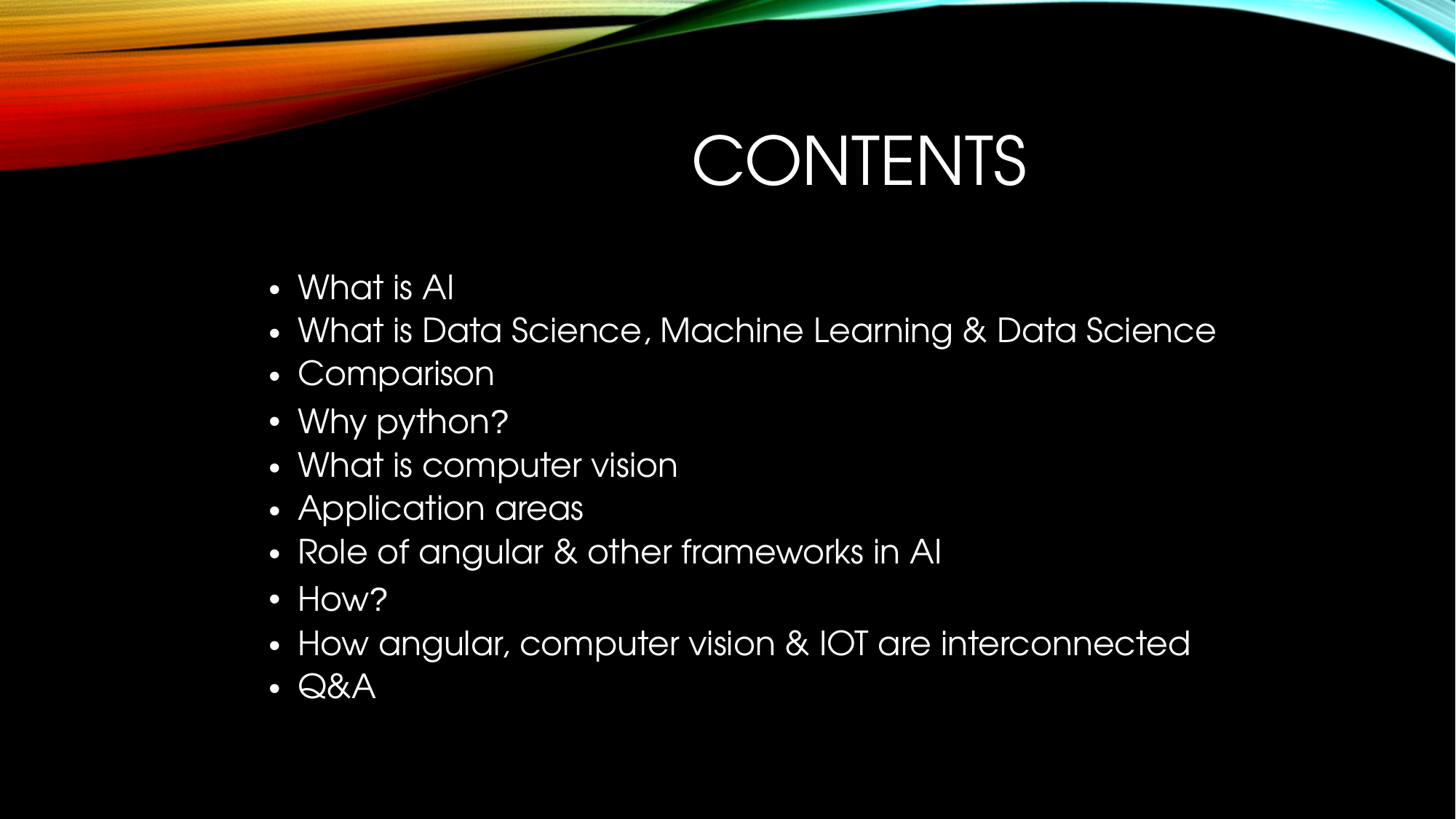

CONTENTS
What is AI
What is Data Science, Machine Learning & Data Science
Comparison
Why python?
What is computer vision
Application areas
Role of angular & other frameworks in AI
How?
How angular, computer vision & IOT are interconnected
Q&A